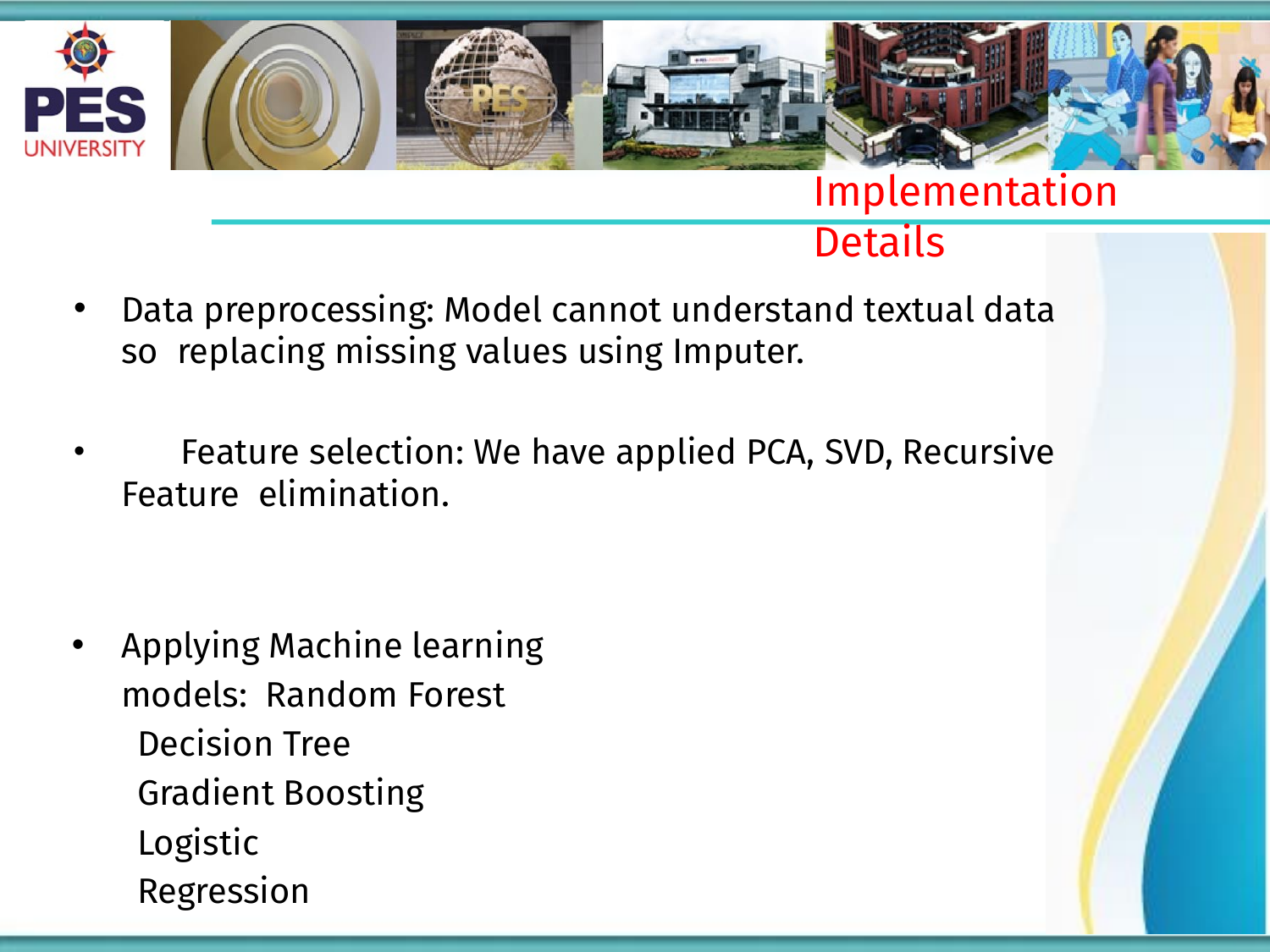

# Implementation Details

Data preprocessing: Model cannot understand textual data so  replacing missing values using Imputer.

	Feature selection: We have applied PCA, SVD, Recursive Feature  elimination.

Applying Machine learning models:  Random Forest
Decision Tree  Gradient Boosting  Logistic Regression